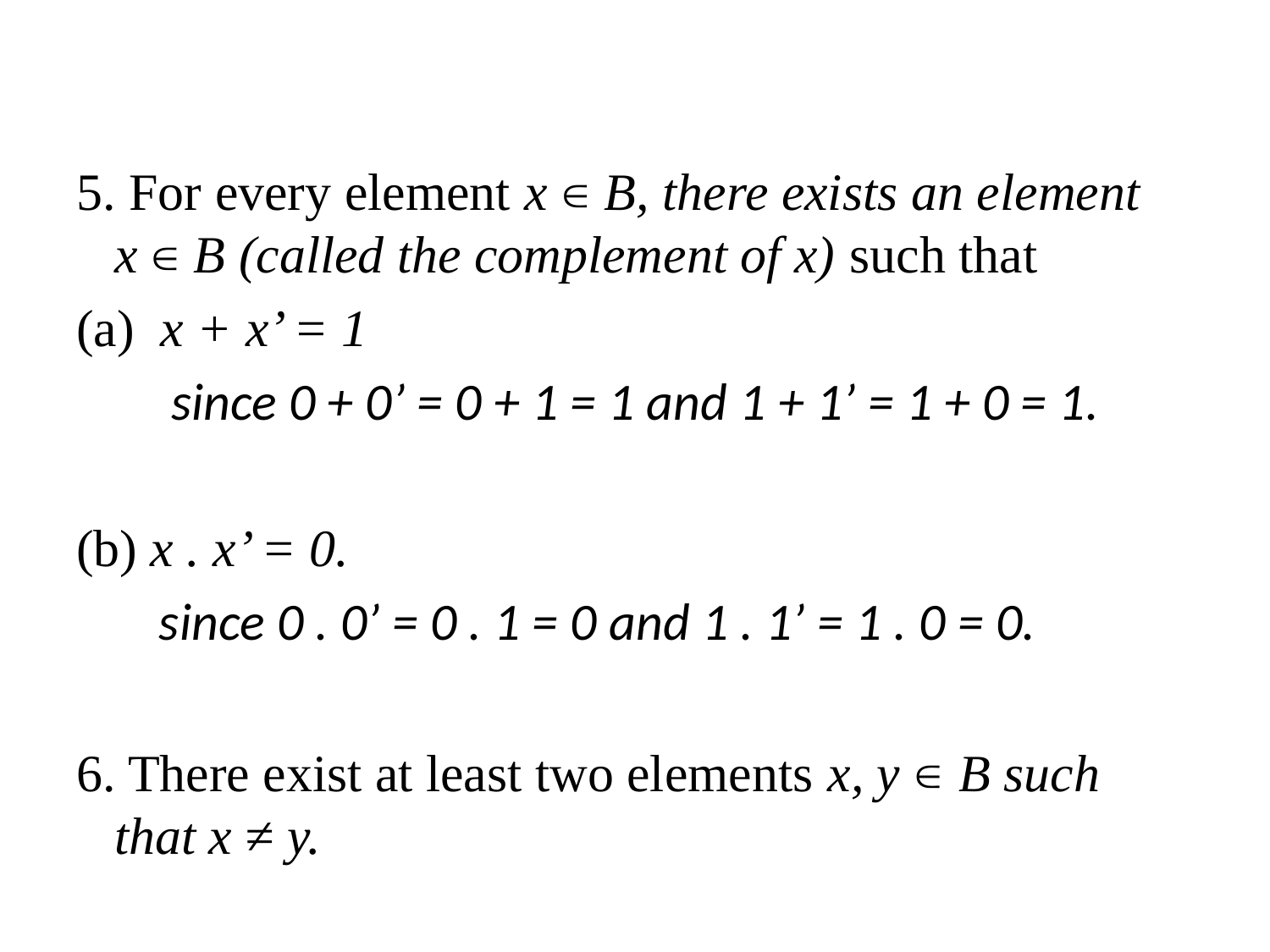

5. For every element x ∈ B, there exists an element x ∈ B (called the complement of x) such that
(a)  x + x’ = 1
        since 0 + 0’ = 0 + 1 = 1 and 1 + 1’ = 1 + 0 = 1.

(b) x . x’ = 0.
       since 0 . 0’ = 0 . 1 = 0 and 1 . 1’ = 1 . 0 = 0.

6. There exist at least two elements x, y ∈ B such that x ≠ y.